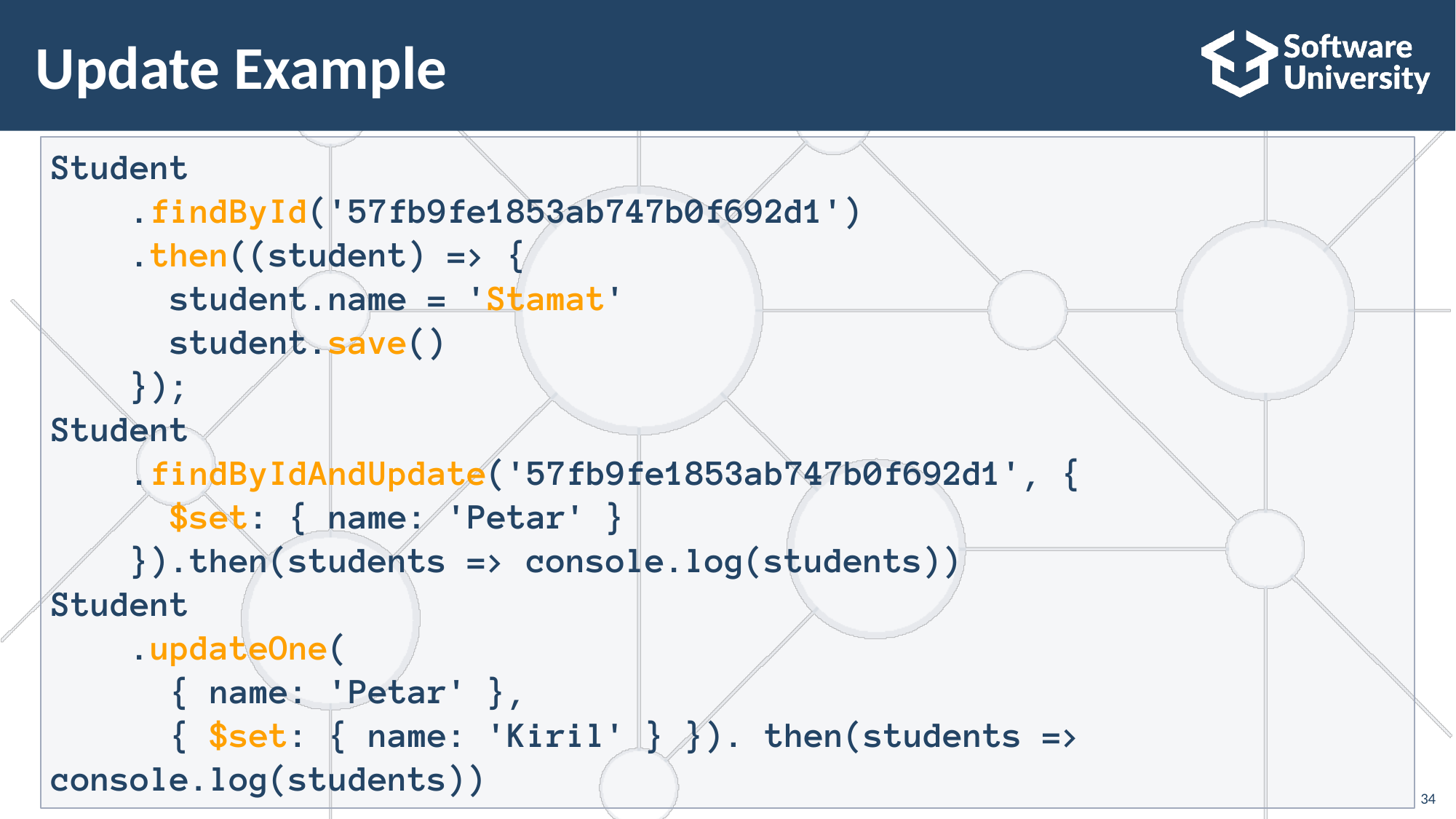

# Update Example
Student
    .findById('57fb9fe1853ab747b0f692d1')
    .then((student) => {
      student.name = 'Stamat'
      student.save()
    });
Student
    .findByIdAndUpdate('57fb9fe1853ab747b0f692d1', {
      $set: { name: 'Petar' }
    }).then(students => console.log(students))
Student
    .updateOne(
      { name: 'Petar' },
      { $set: { name: 'Kiril' } }). then(students => console.log(students))
34